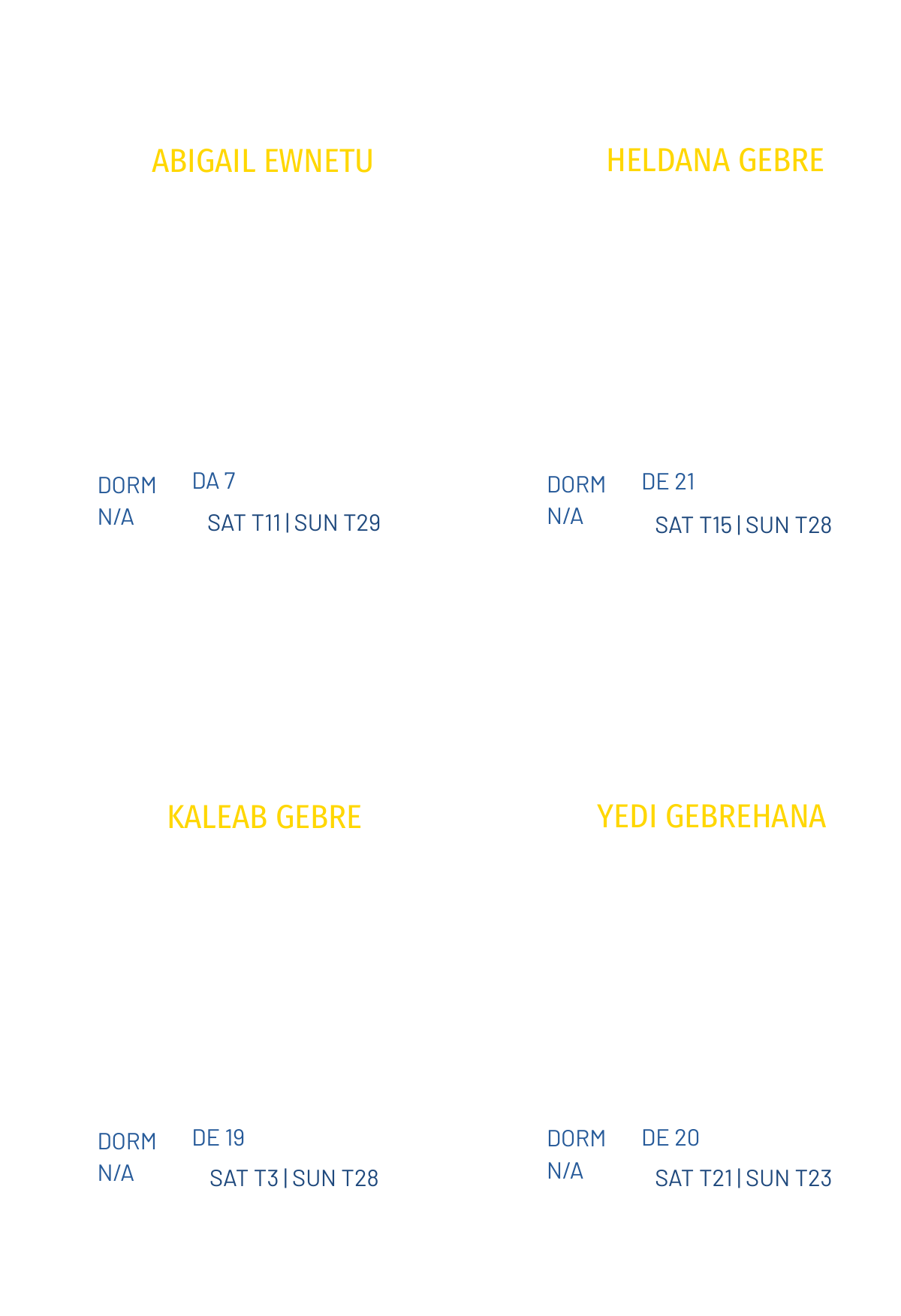

HELDANA GEBRE
ABIGAIL EWNETU
ATLANTA CAMPUS MINISTRY
ATLANTA CAMPUS MINISTRY
PARTICIPANT
PARTICIPANT
DA 7
DE 21
DORM
DORM
N/A
N/A
SAT T11 | SUN T29
SAT T15 | SUN T28
YEDI GEBREHANA
KALEAB GEBRE
NEW
ATLANTA CAMPUS MINISTRY
PARTICIPANT
PARTICIPANT
DE 19
DE 20
DORM
DORM
N/A
N/A
SAT T3 | SUN T28
SAT T21 | SUN T23